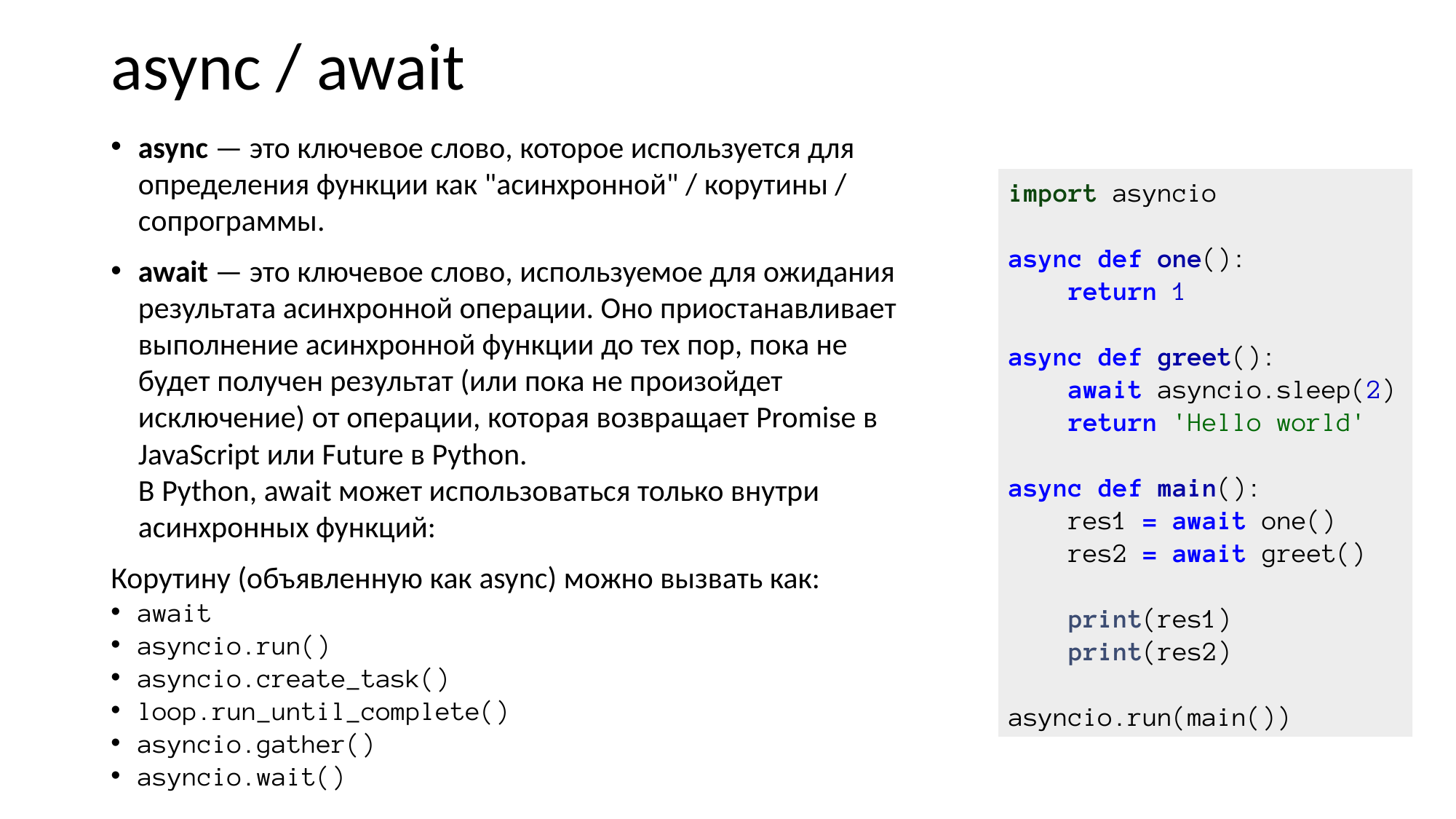

# async / await
async — это ключевое слово, которое используется для определения функции как "асинхронной" / корутины / сопрограммы.
await — это ключевое слово, используемое для ожидания результата асинхронной операции. Оно приостанавливает выполнение асинхронной функции до тех пор, пока не будет получен результат (или пока не произойдет исключение) от операции, которая возвращает Promise в JavaScript или Future в Python.
В Python, await может использоваться только внутри асинхронных функций:
Корутину (объявленную как async) можно вызвать как:
await
asyncio.run()
asyncio.create_task()
loop.run_until_complete()
asyncio.gather()
asyncio.wait()

import asyncio
async def one():
    return 1
async def greet():
    await asyncio.sleep(2)
    return 'Hello world'
async def main():
    res1 = await one()
    res2 = await greet()
    print(res1)
    print(res2)
asyncio.run(main())